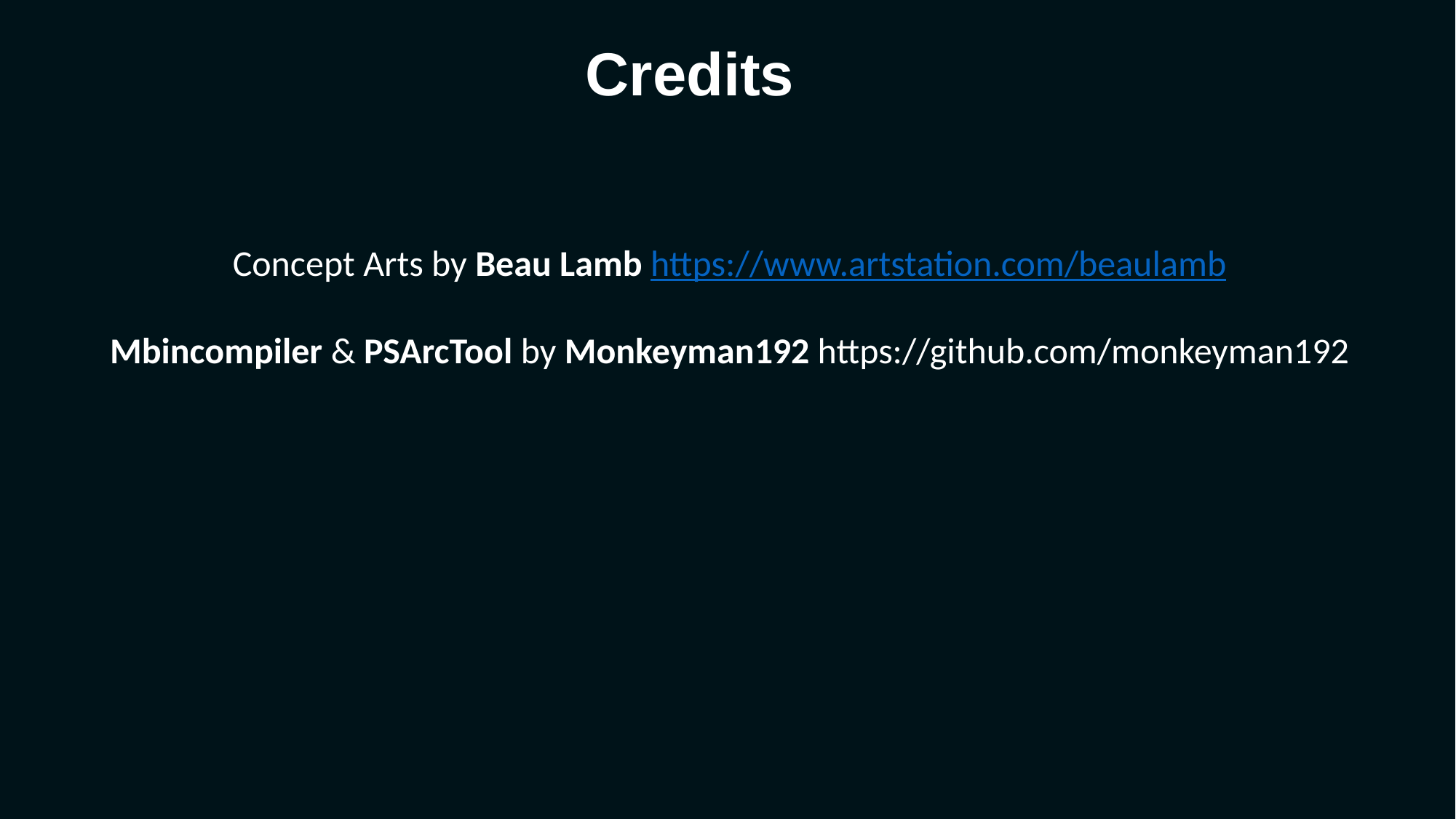

Credits
 Concept Arts by Beau Lamb https://www.artstation.com/beaulamb
 Mbincompiler & PSArcTool by Monkeyman192 https://github.com/monkeyman192